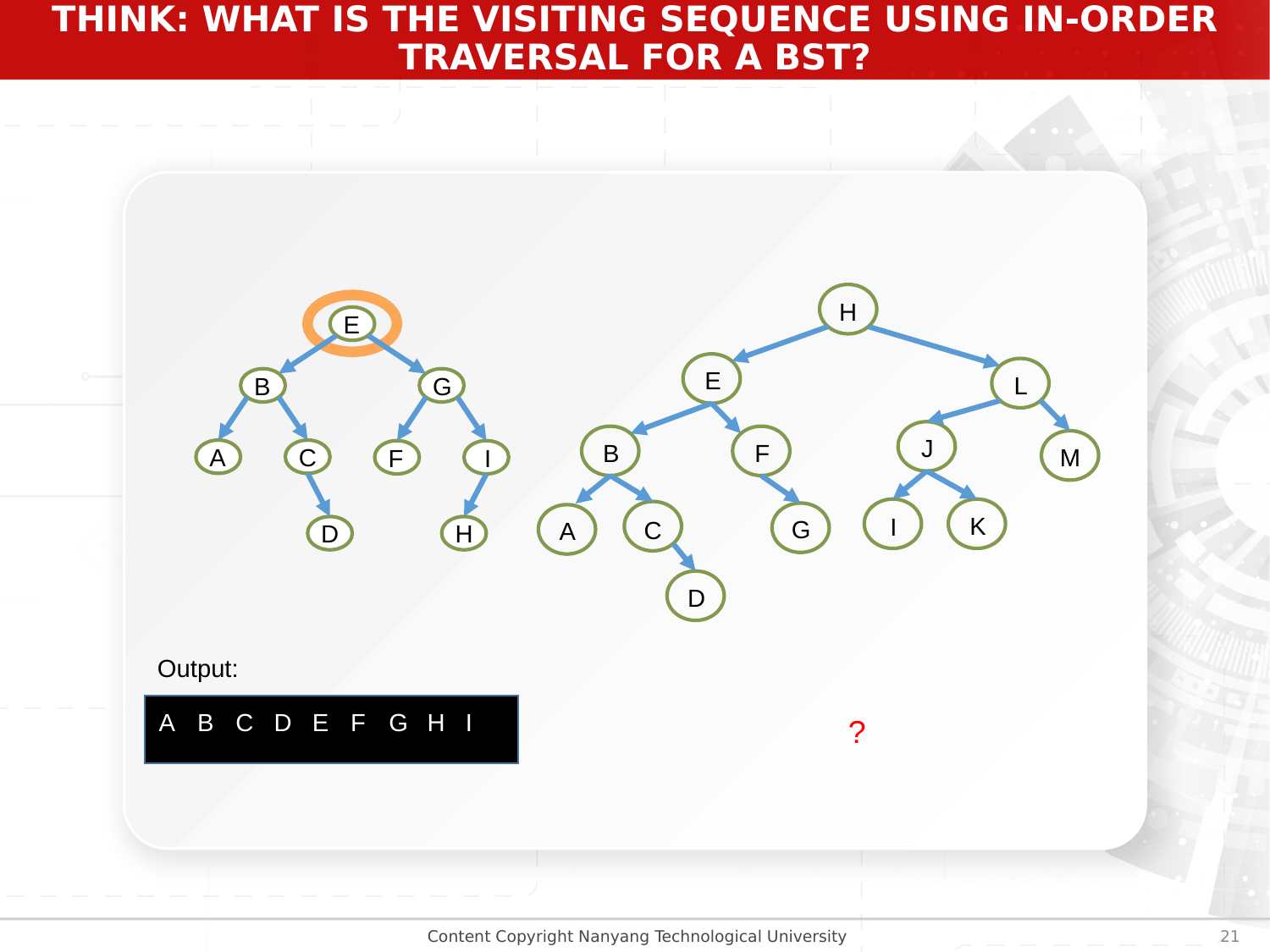

# Think: What is the visiting sequence using In-order Traversal for a BST?

H

 E
 E

E
L
 B
 G

J

B
F
M

 A

 C

 F
  I

K

I
G
C
A

 D

 H

D
Output:

A
B
C
D
E
F
G
H
I
?